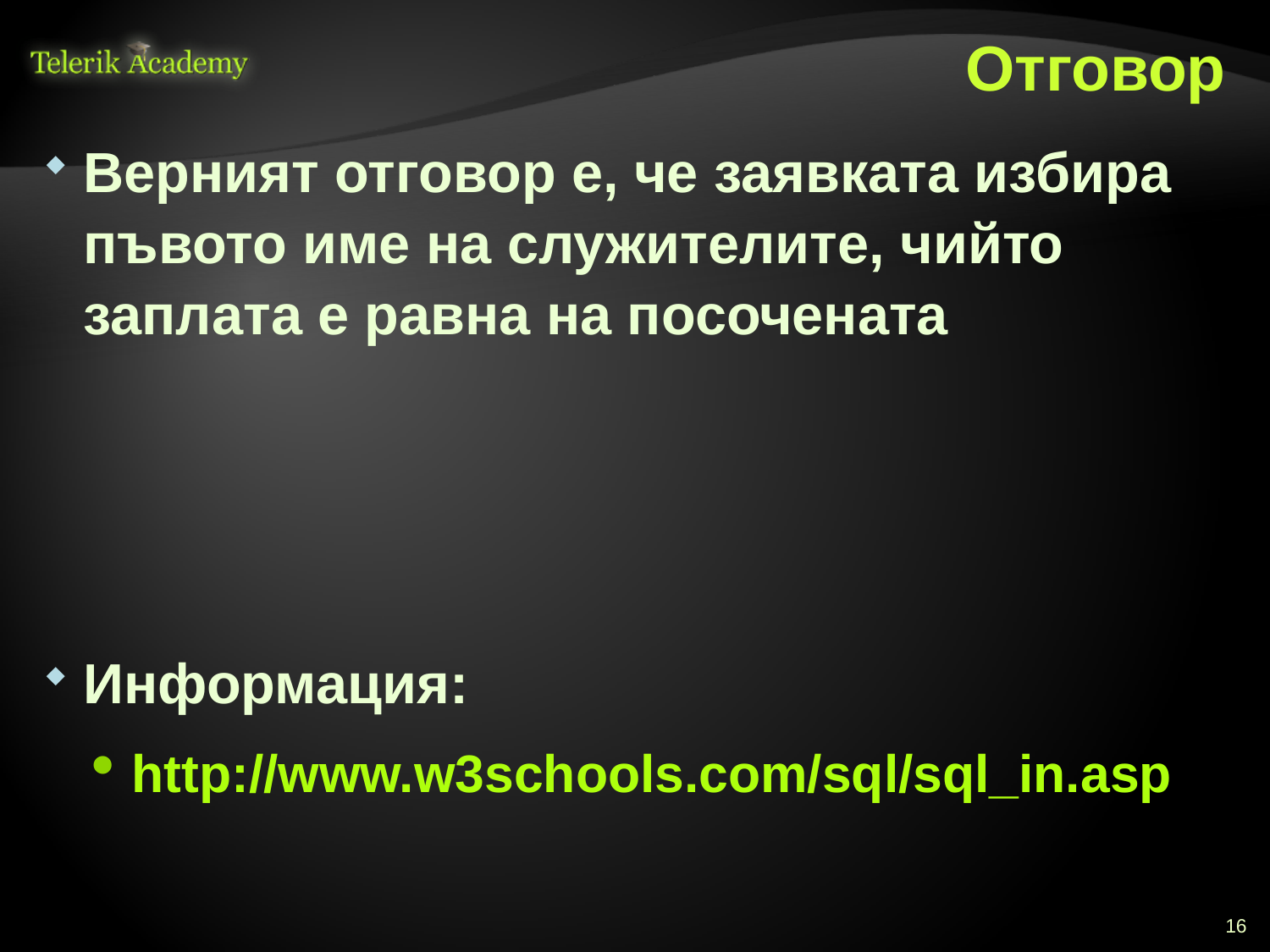

# Отговор
Верният отговор е, че заявката избира пъвото име на служителите, чийто заплата е равна на посочената

Информация:
http://www.w3schools.com/sql/sql_in.asp
16